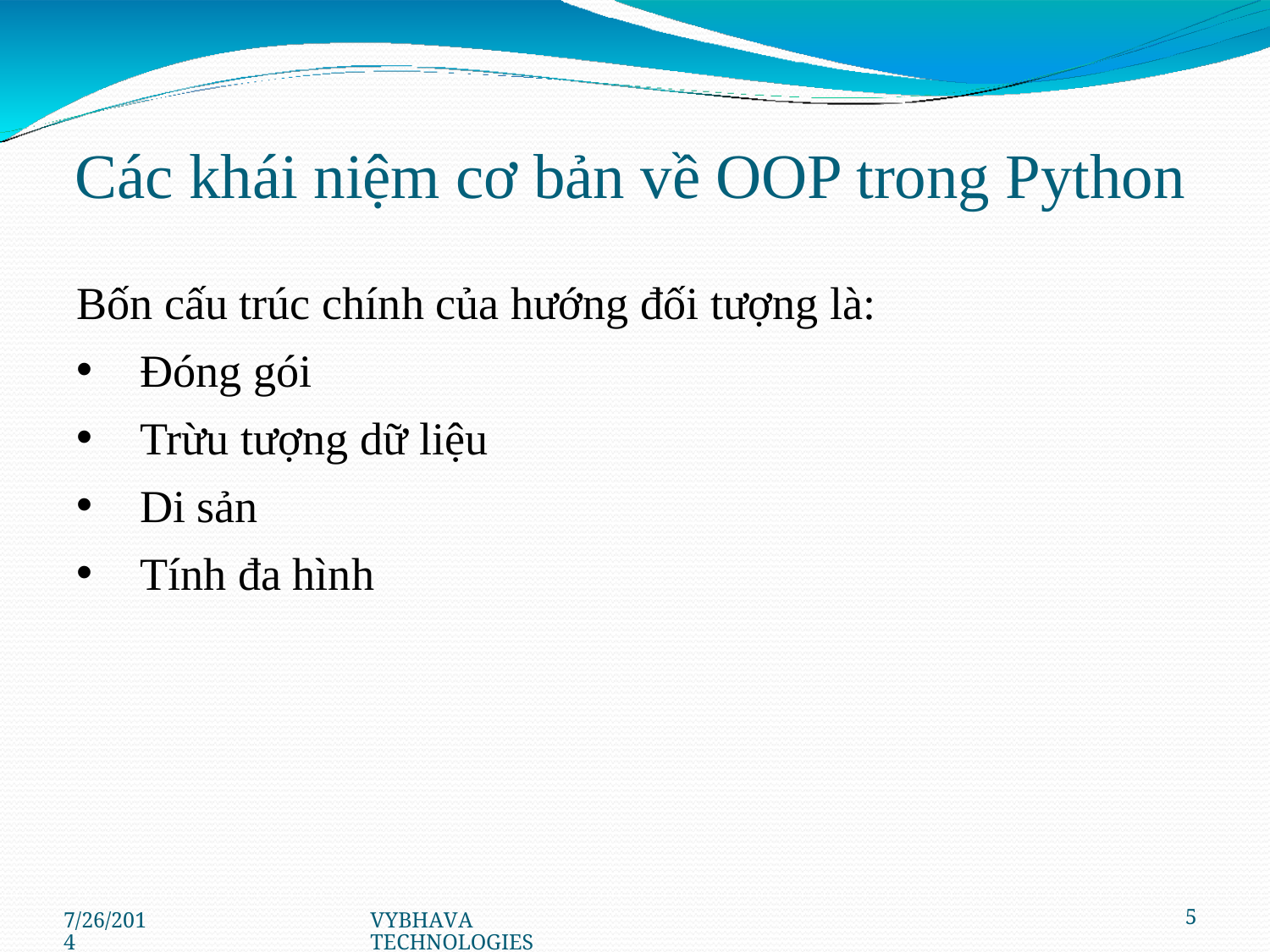

# Các khái niệm cơ bản về OOP trong Python
Bốn cấu trúc chính của hướng đối tượng là:
Đóng gói
Trừu tượng dữ liệu
Di sản
Tính đa hình
7/26/2014
VYBHAVA TECHNOLOGIES
5